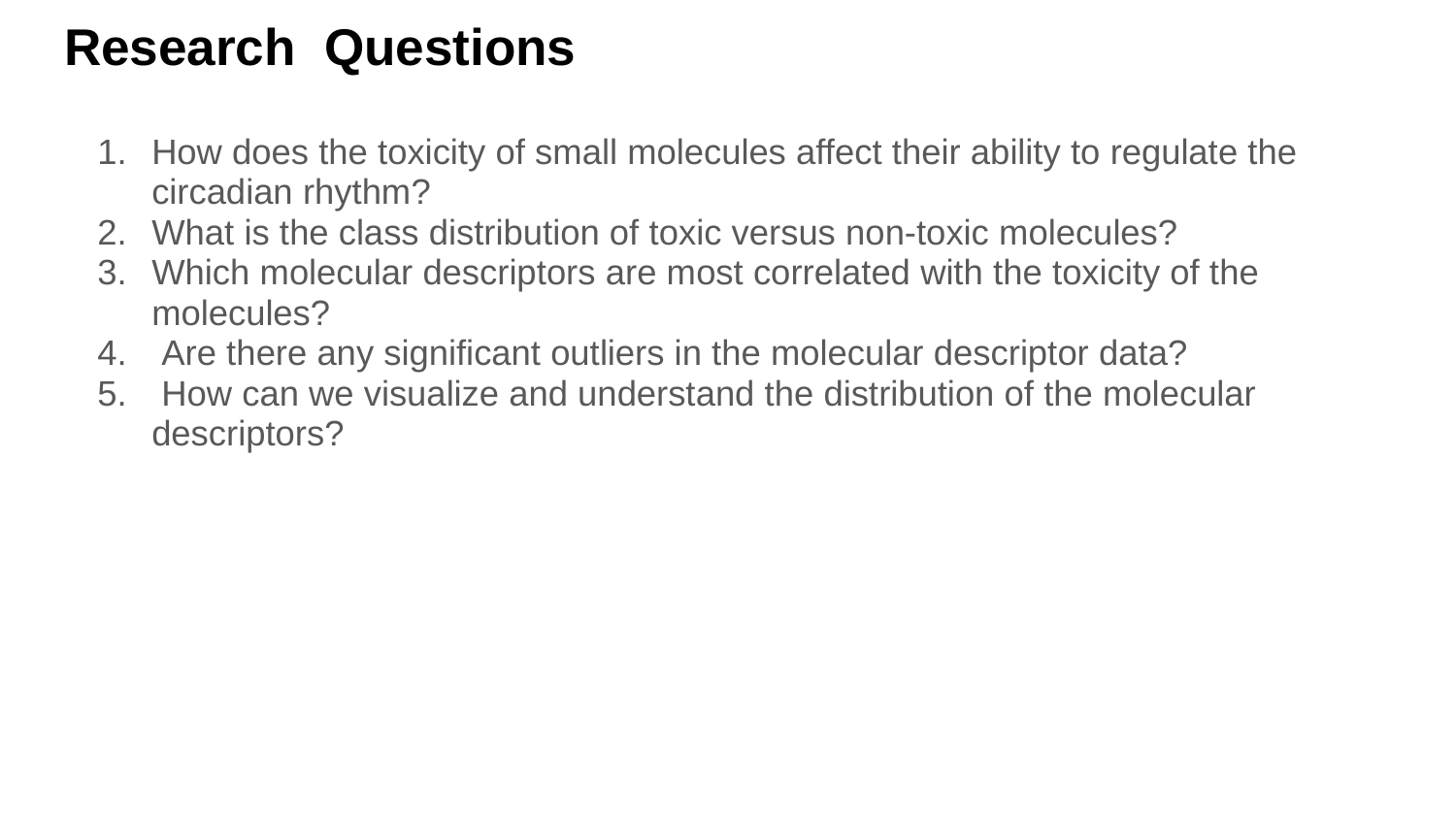

# Research  Questions
How does the toxicity of small molecules affect their ability to regulate the circadian rhythm?
What is the class distribution of toxic versus non-toxic molecules?
Which molecular descriptors are most correlated with the toxicity of the molecules?
 Are there any significant outliers in the molecular descriptor data?
 How can we visualize and understand the distribution of the molecular descriptors?